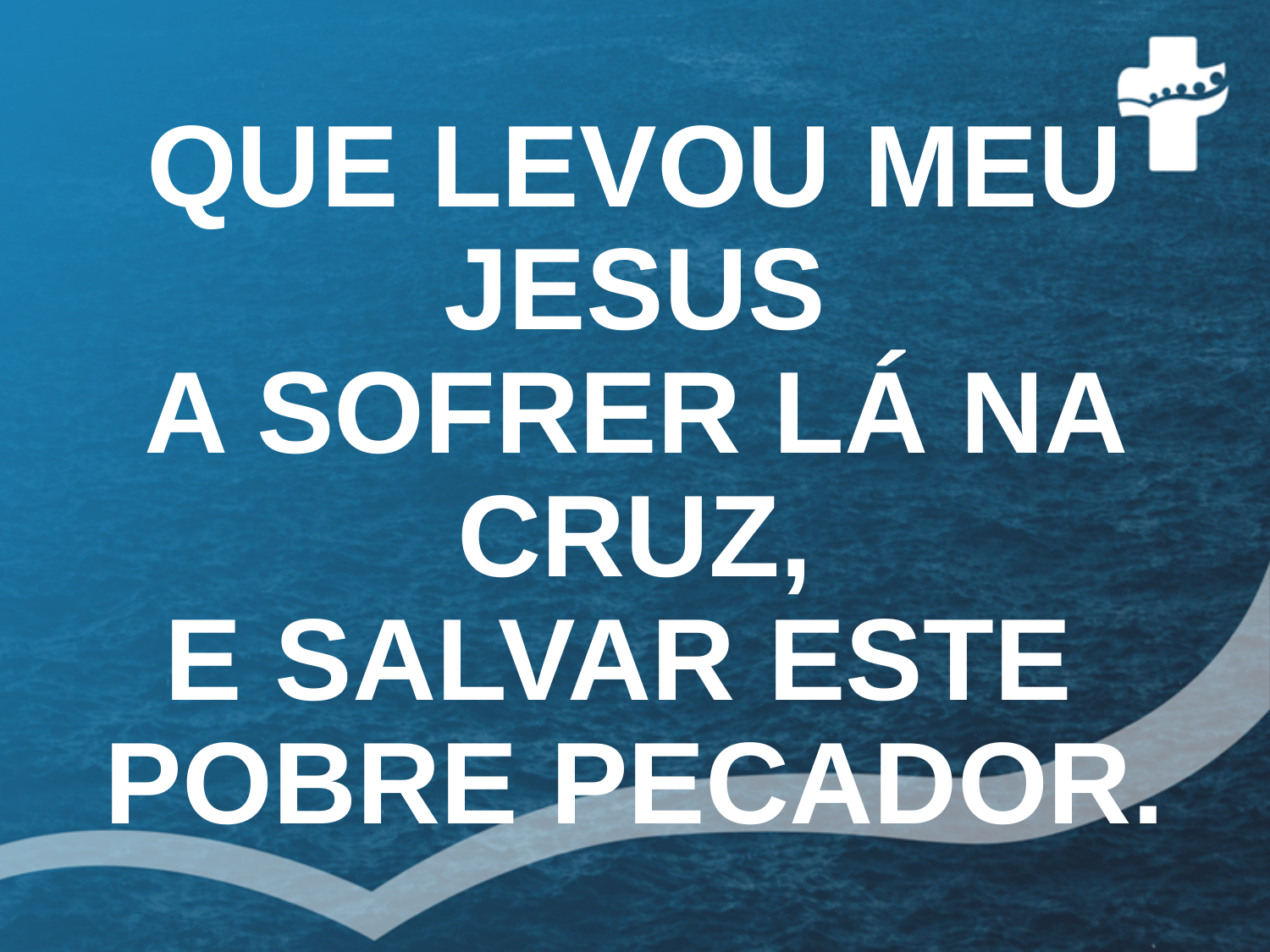

# QUE LEVOU MEU JESUS A SOFRER LÁ NA CRUZ, E SALVAR ESTE POBRE PECADOR.